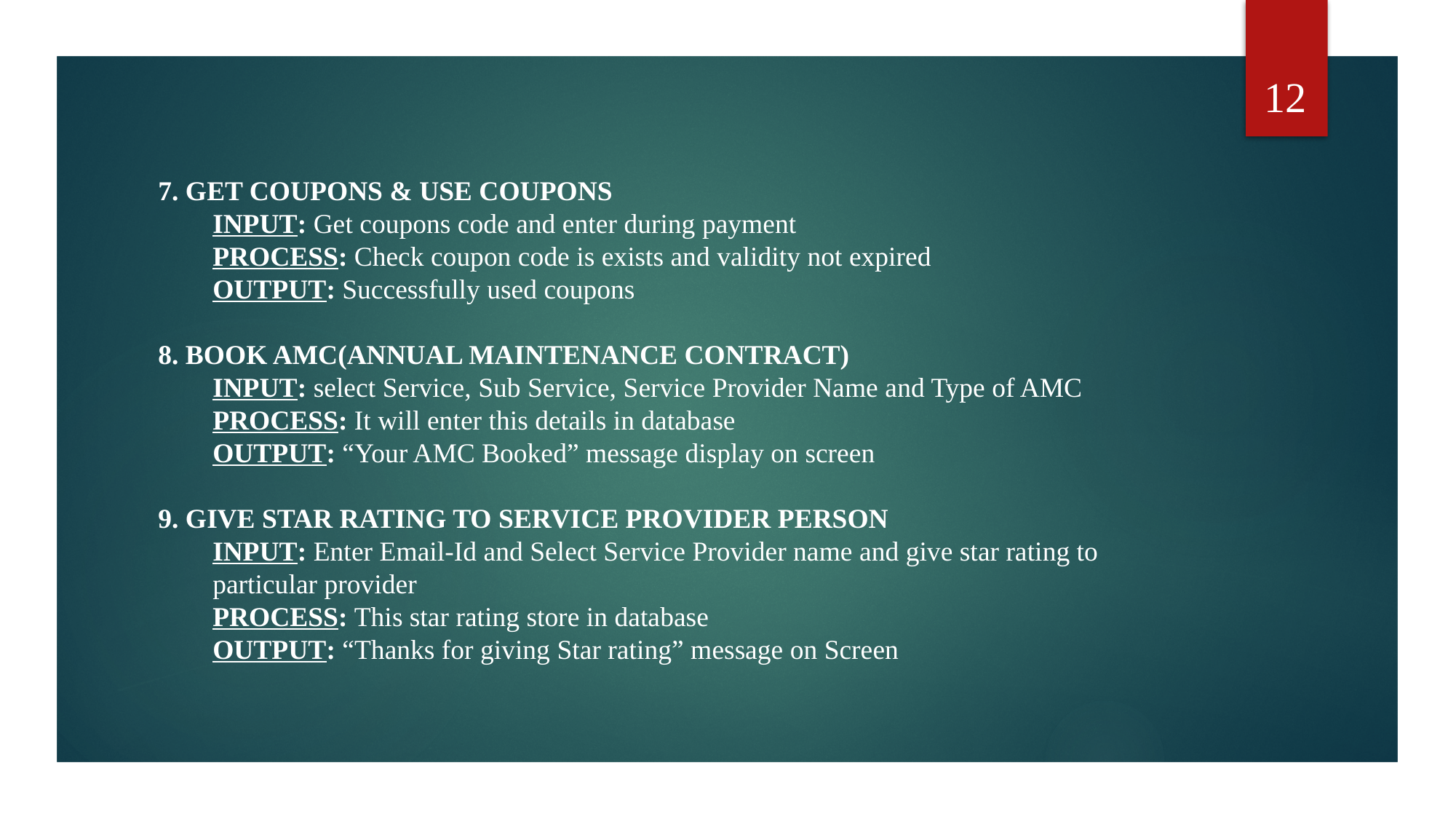

12
7. GET COUPONS & USE COUPONS
INPUT: Get coupons code and enter during payment
PROCESS: Check coupon code is exists and validity not expired
OUTPUT: Successfully used coupons

8. BOOK AMC(ANNUAL MAINTENANCE CONTRACT)
INPUT: select Service, Sub Service, Service Provider Name and Type of AMC
PROCESS: It will enter this details in database
OUTPUT: “Your AMC Booked” message display on screen

9. GIVE STAR RATING TO SERVICE PROVIDER PERSON
INPUT: Enter Email-Id and Select Service Provider name and give star rating to
particular provider
PROCESS: This star rating store in database
OUTPUT: “Thanks for giving Star rating” message on Screen